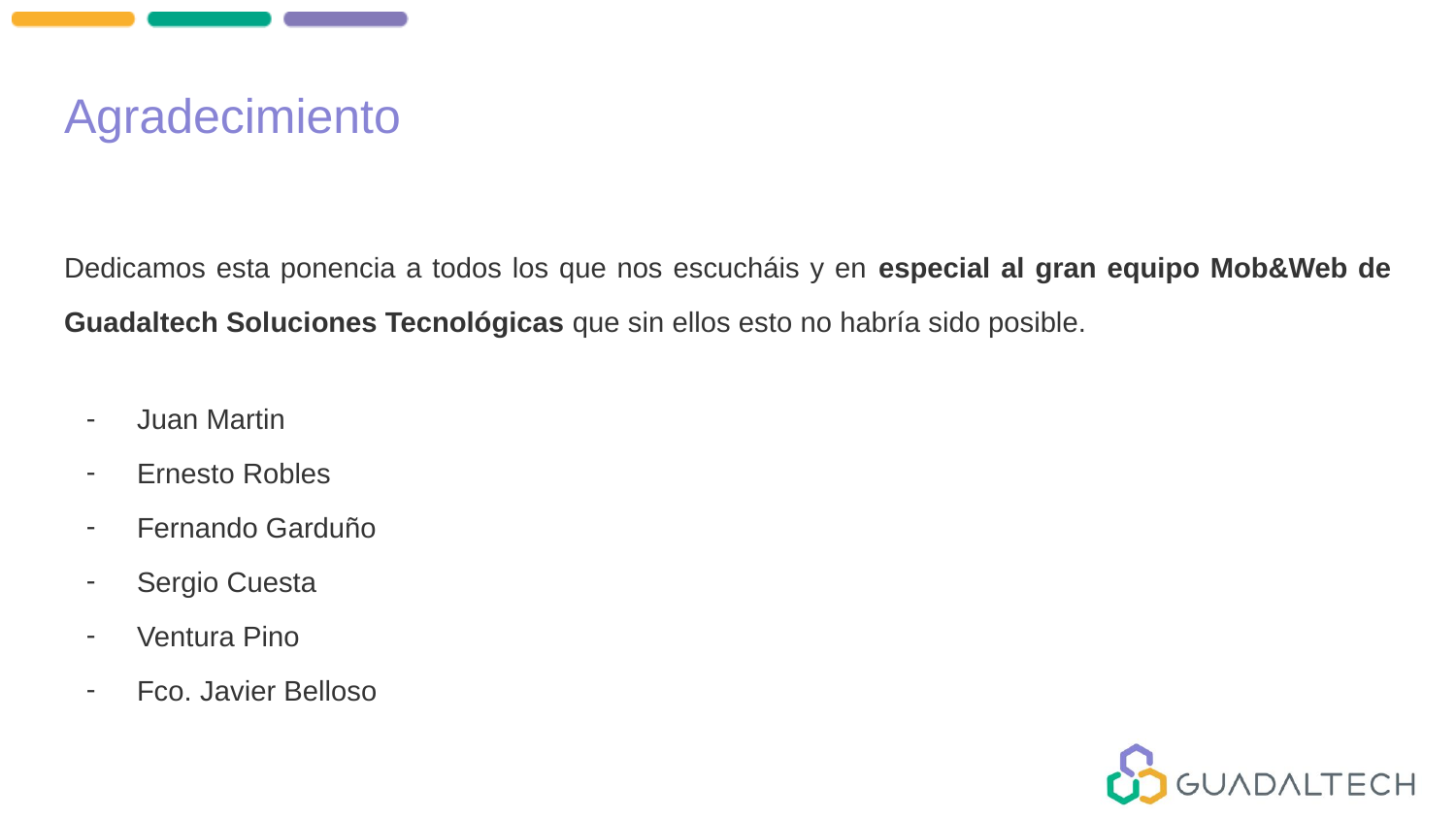

# Agradecimiento
Dedicamos esta ponencia a todos los que nos escucháis y en especial al gran equipo Mob&Web de Guadaltech Soluciones Tecnológicas que sin ellos esto no habría sido posible.
Juan Martin
Ernesto Robles
Fernando Garduño
Sergio Cuesta
Ventura Pino
Fco. Javier Belloso